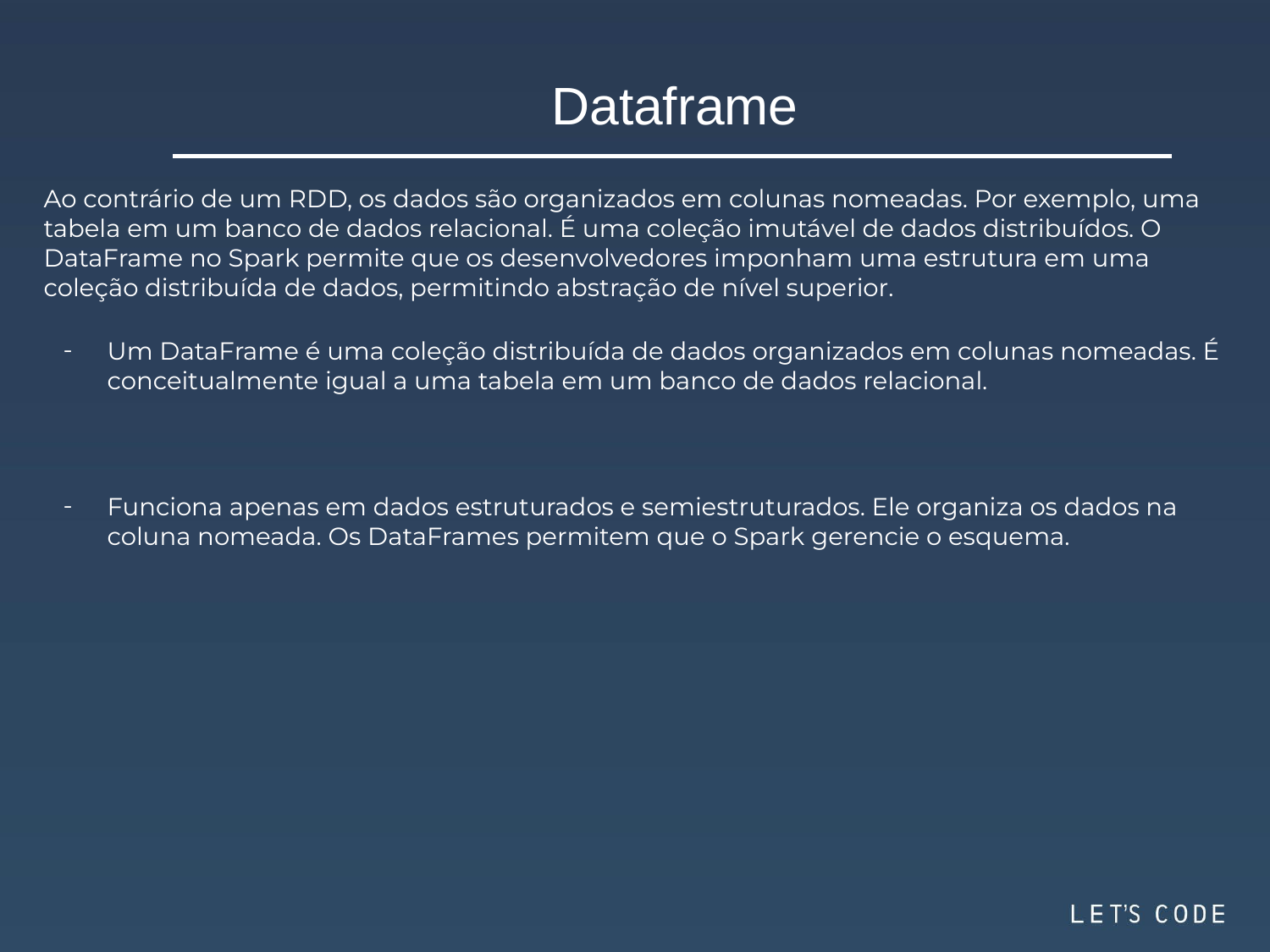

Dataframe
Ao contrário de um RDD, os dados são organizados em colunas nomeadas. Por exemplo, uma tabela em um banco de dados relacional. É uma coleção imutável de dados distribuídos. O DataFrame no Spark permite que os desenvolvedores imponham uma estrutura em uma coleção distribuída de dados, permitindo abstração de nível superior.
Um DataFrame é uma coleção distribuída de dados organizados em colunas nomeadas. É conceitualmente igual a uma tabela em um banco de dados relacional.

Funciona apenas em dados estruturados e semiestruturados. Ele organiza os dados na coluna nomeada. Os DataFrames permitem que o Spark gerencie o esquema.